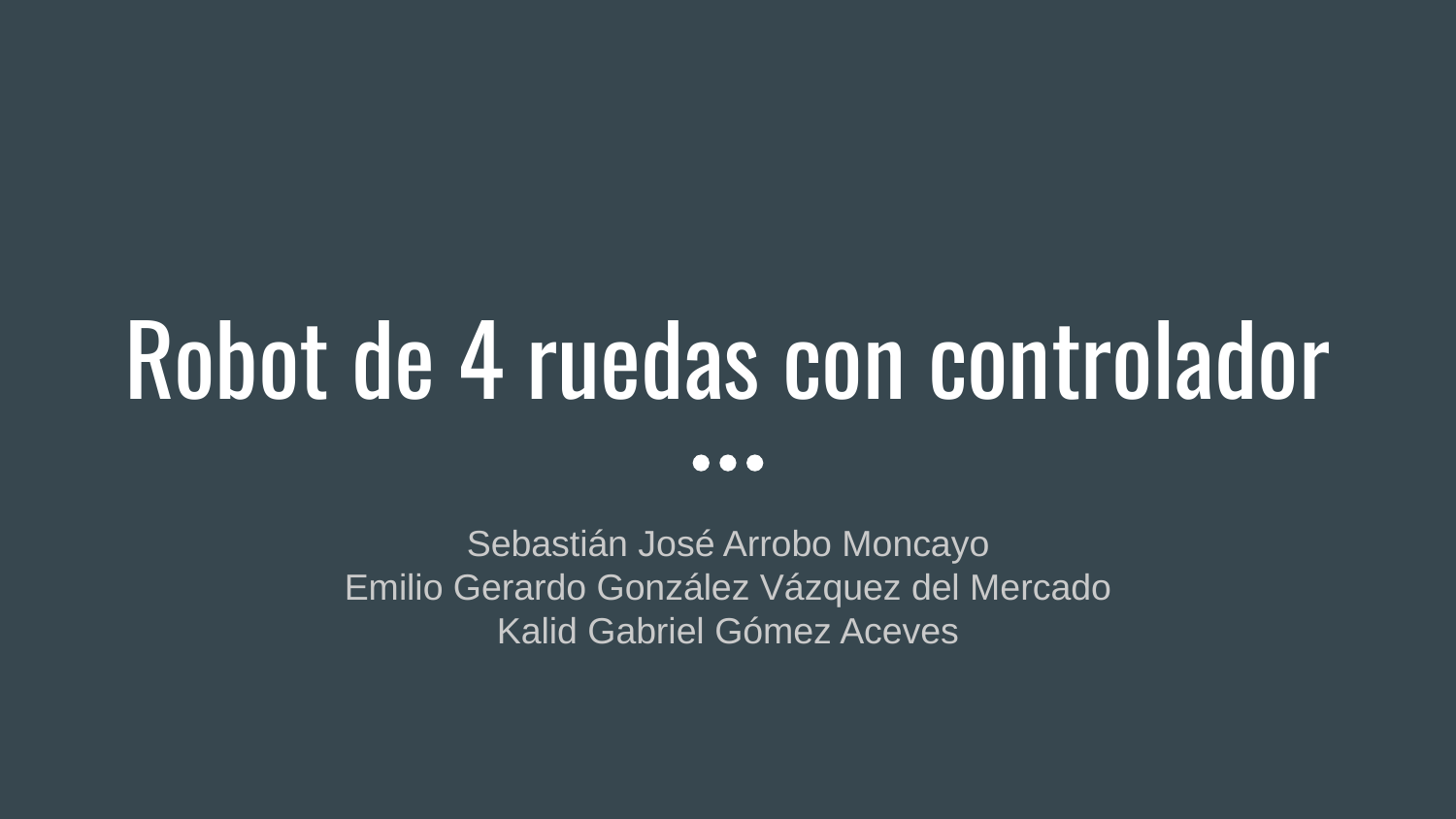

# Robot de 4 ruedas con controlador
Sebastián José Arrobo Moncayo
Emilio Gerardo González Vázquez del Mercado
Kalid Gabriel Gómez Aceves